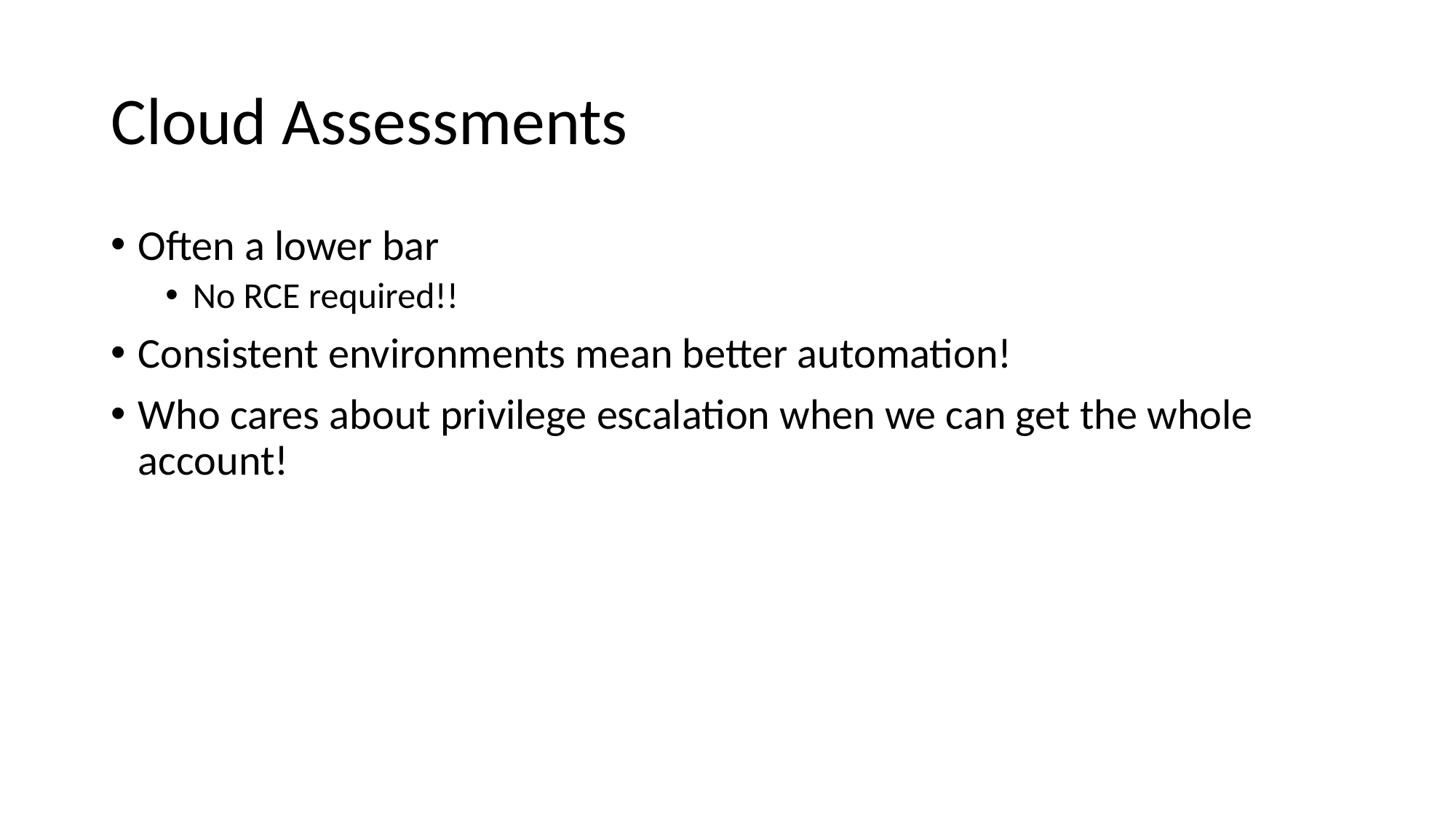

# Cloud Assessments
Often a lower bar
No RCE required!!
Consistent environments mean better automation!
Who cares about privilege escalation when we can get the whole account!